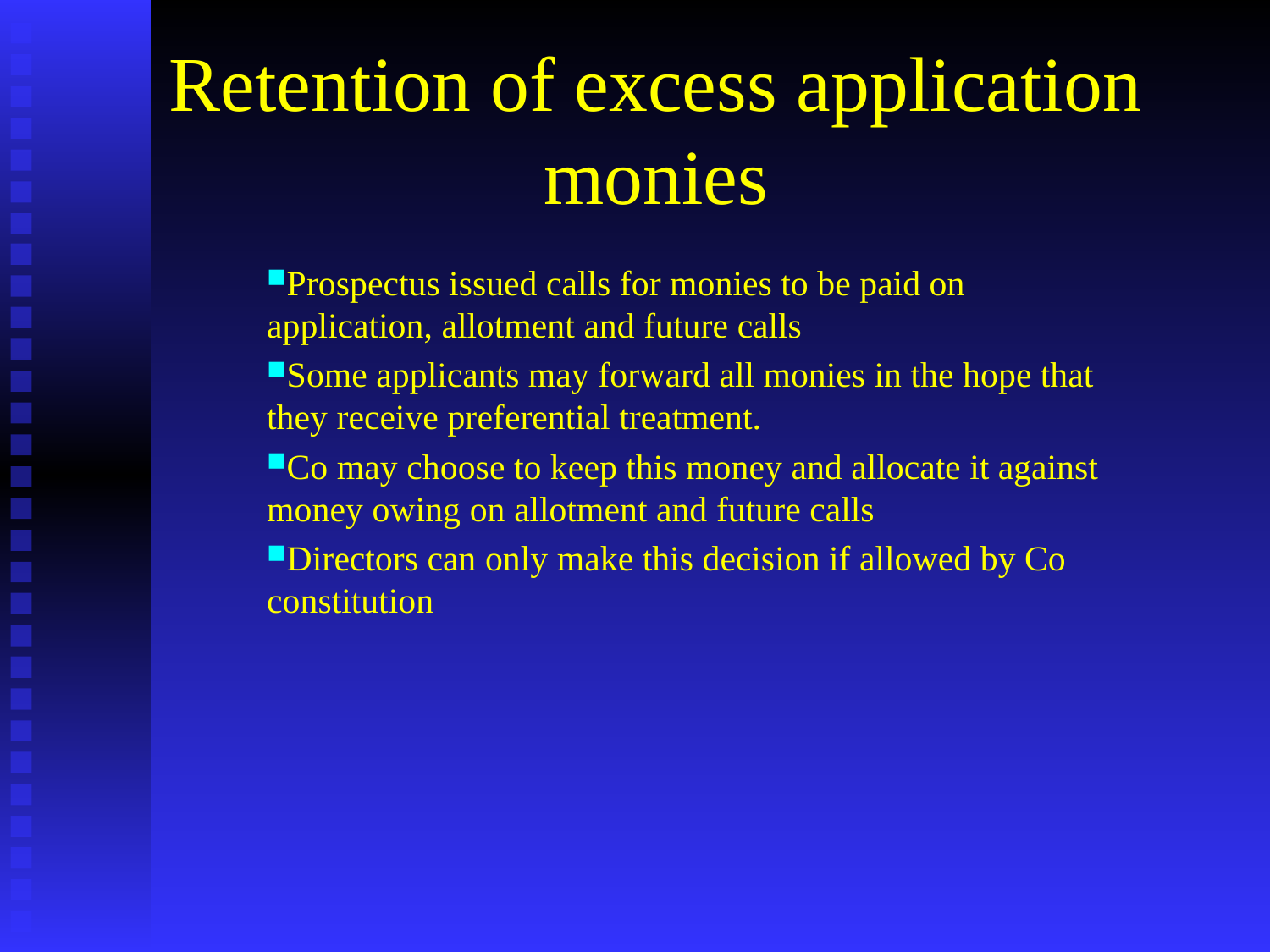

# Retention of excess application monies
Prospectus issued calls for monies to be paid on application, allotment and future calls
Some applicants may forward all monies in the hope that they receive preferential treatment.
Co may choose to keep this money and allocate it against money owing on allotment and future calls
Directors can only make this decision if allowed by Co constitution